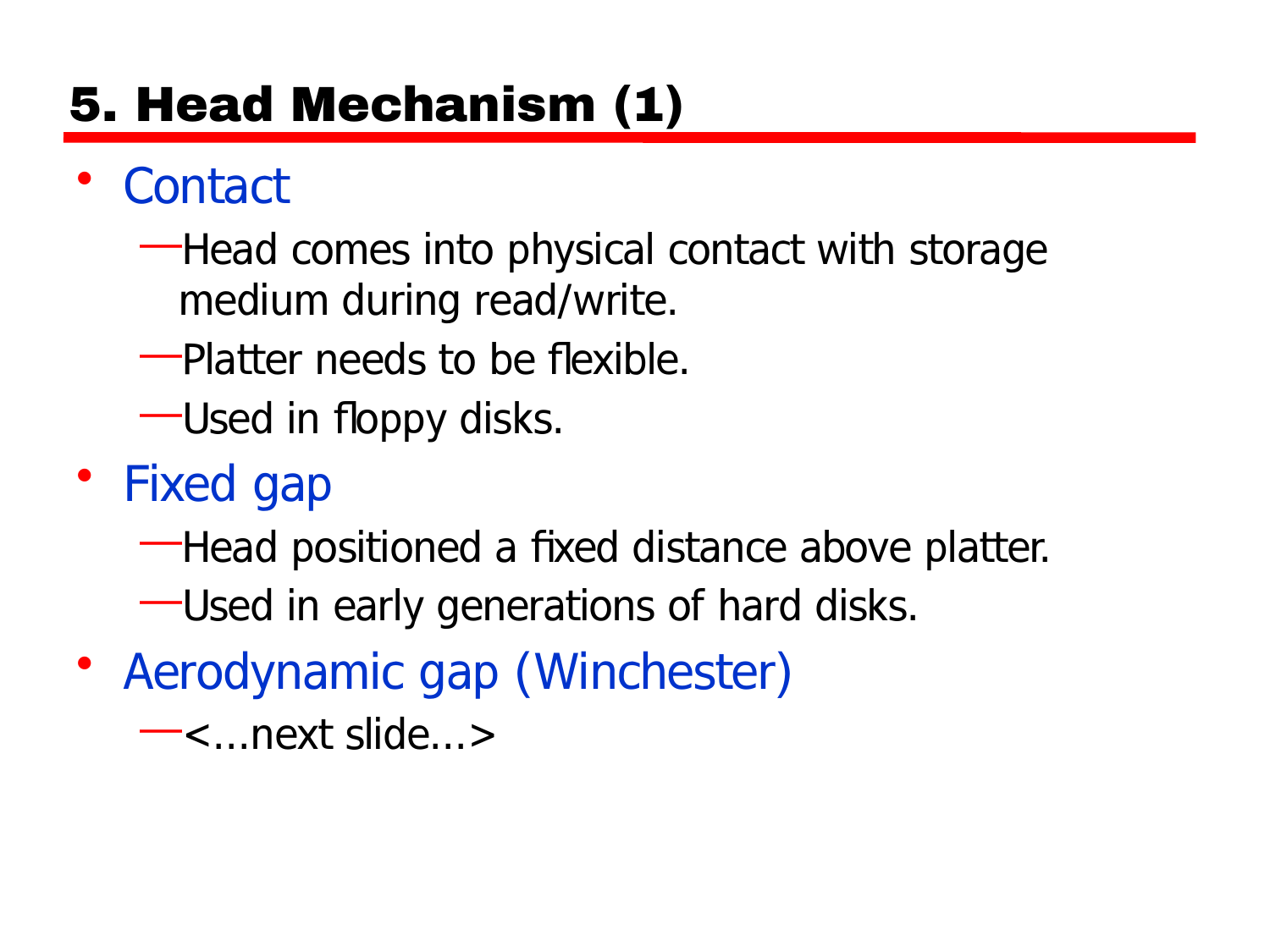

# 5. Head Mechanism (1)
Contact
Head comes into physical contact with storage medium during read/write.
Platter needs to be flexible.
Used in floppy disks.
Fixed gap
Head positioned a fixed distance above platter.
Used in early generations of hard disks.
Aerodynamic gap (Winchester)
<...next slide...>